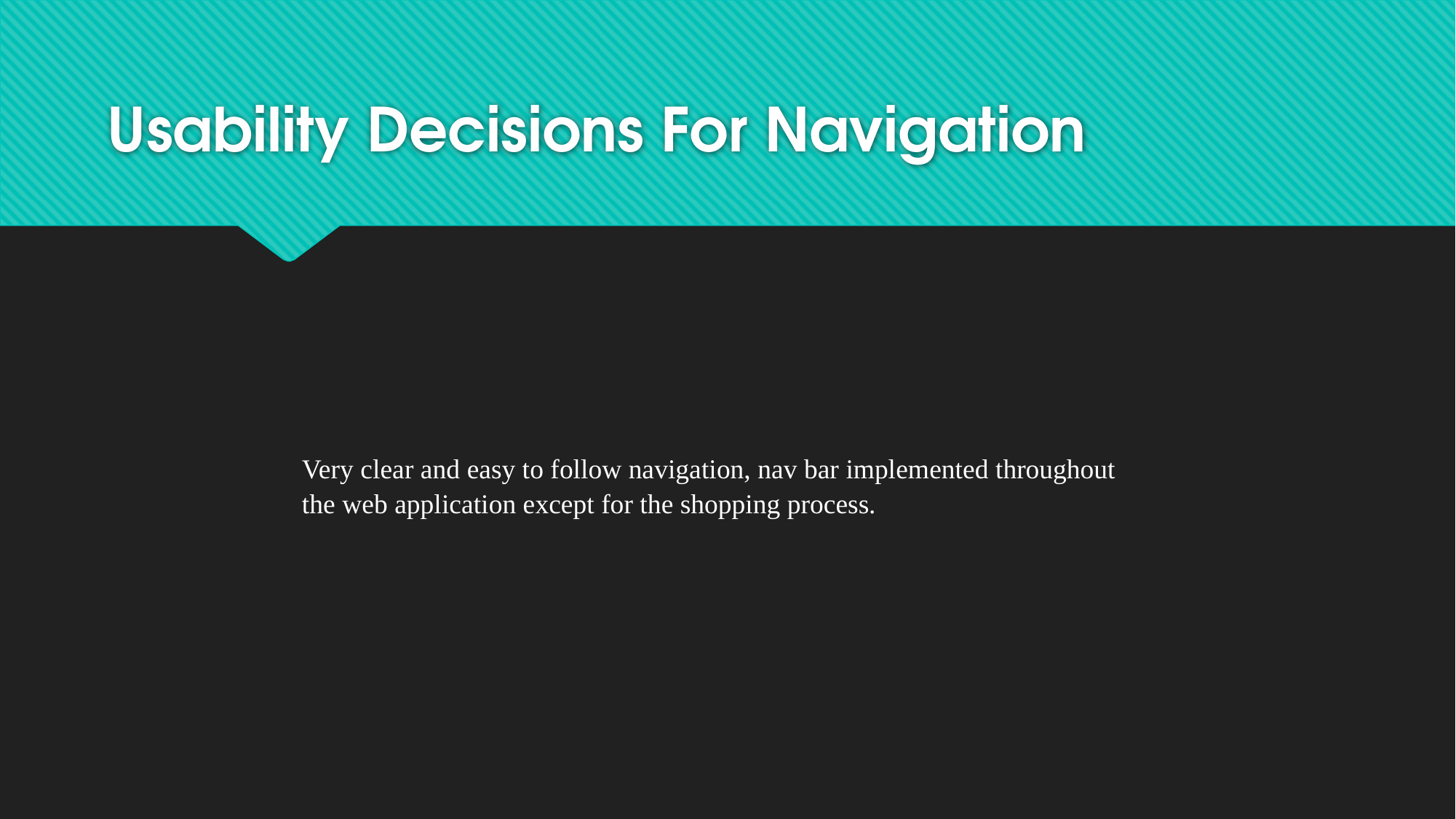

# Usability Decisions For Navigation
Very clear and easy to follow navigation, nav bar implemented throughout the web application except for the shopping process.